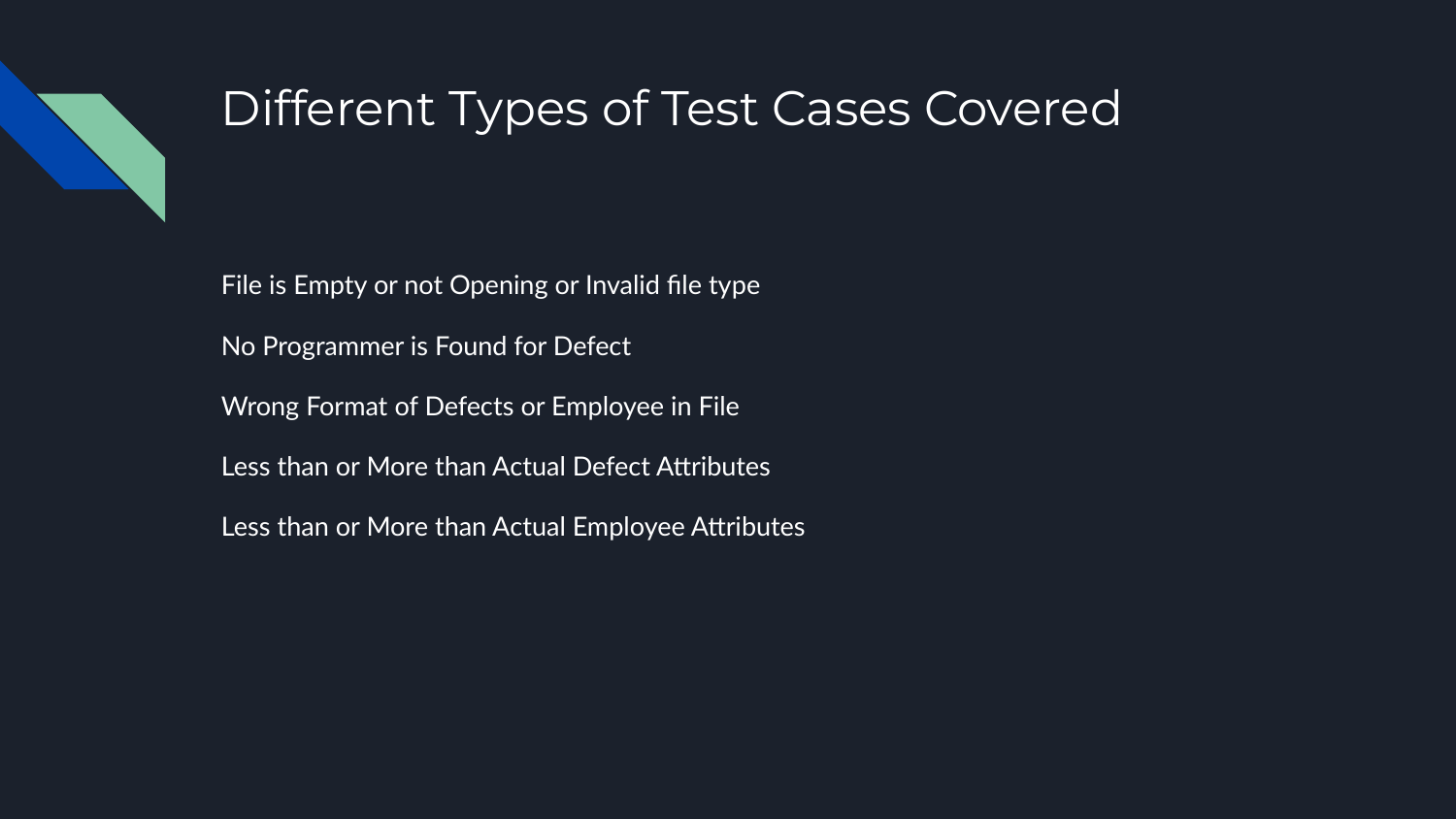

# Different Types of Test Cases Covered
File is Empty or not Opening or Invalid file type
No Programmer is Found for Defect
Wrong Format of Defects or Employee in File
Less than or More than Actual Defect Attributes
Less than or More than Actual Employee Attributes